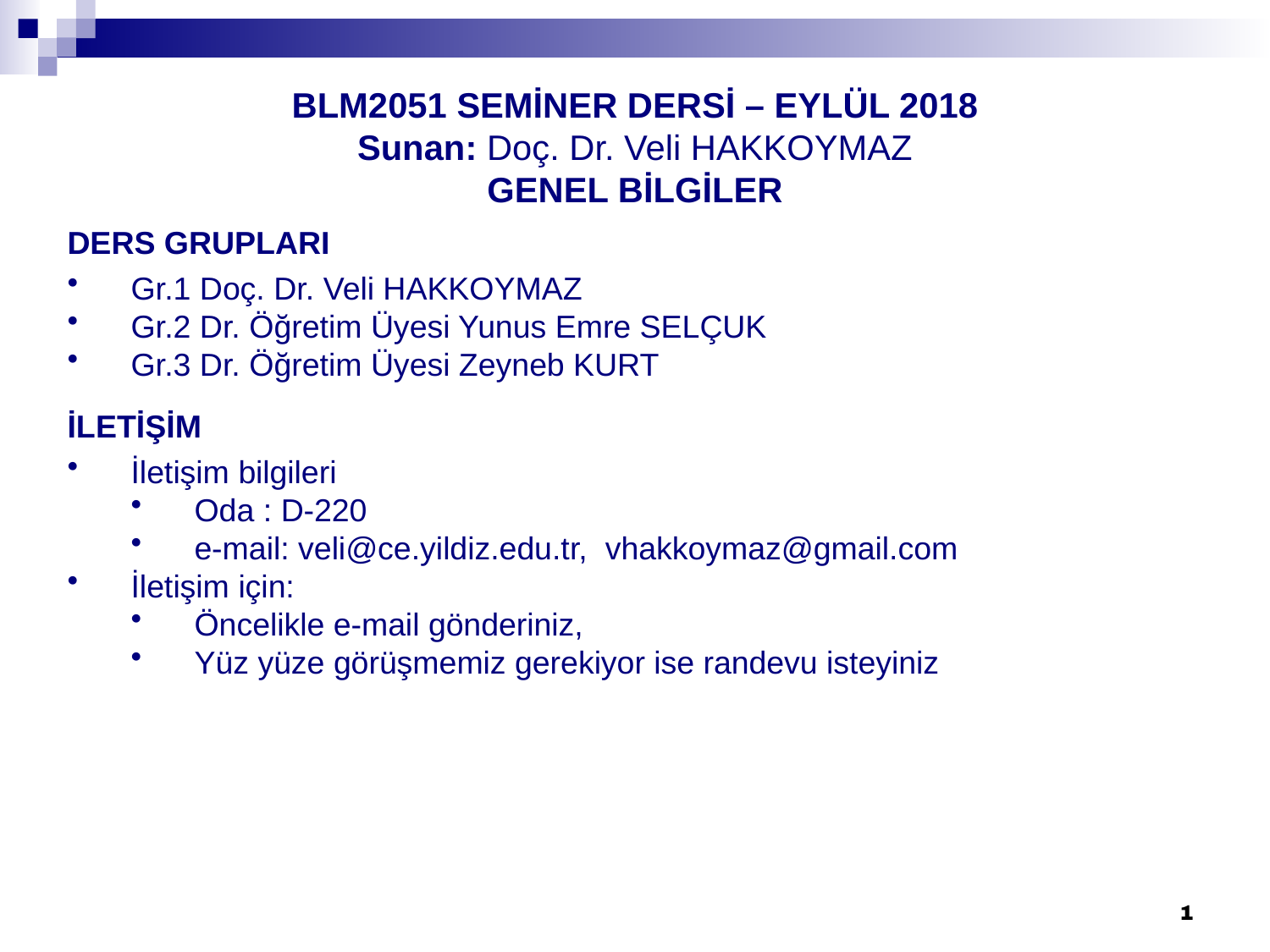

BLM2051 SEMİNER DERSİ – EYLÜL 2018
Sunan: Doç. Dr. Veli HAKKOYMAZ
GENEL BİLGİLER
DERS GRUPLARI
Gr.1 Doç. Dr. Veli HAKKOYMAZ
Gr.2 Dr. Öğretim Üyesi Yunus Emre SELÇUK
Gr.3 Dr. Öğretim Üyesi Zeyneb KURT
İLETİŞİM
İletişim bilgileri
Oda : D-220
e-mail: veli@ce.yildiz.edu.tr,  vhakkoymaz@gmail.com
İletişim için:
Öncelikle e-mail gönderiniz,
Yüz yüze görüşmemiz gerekiyor ise randevu isteyiniz
1